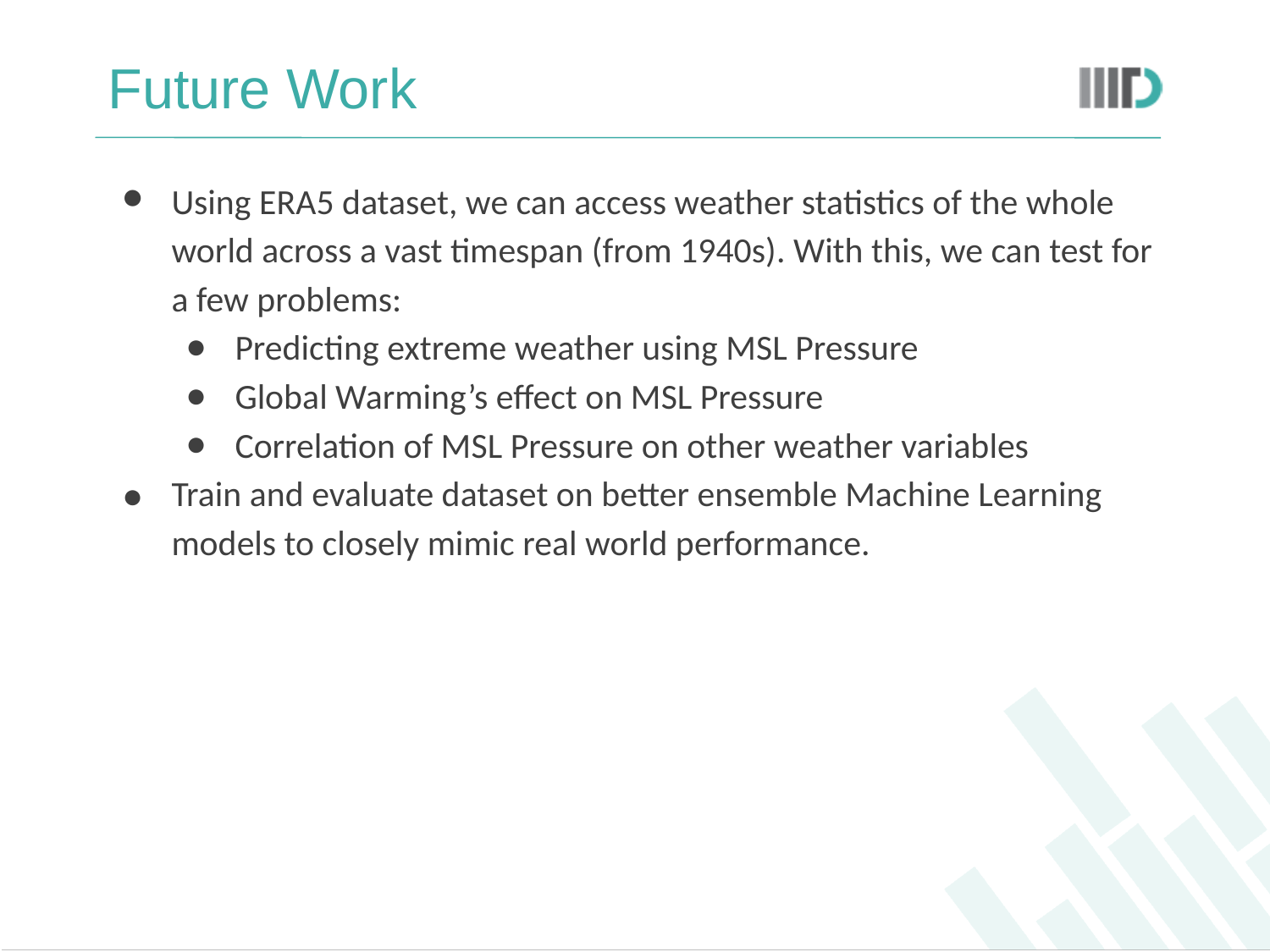

# Future Work
Using ERA5 dataset, we can access weather statistics of the whole world across a vast timespan (from 1940s). With this, we can test for a few problems:
Predicting extreme weather using MSL Pressure
Global Warming’s effect on MSL Pressure
Correlation of MSL Pressure on other weather variables
Train and evaluate dataset on better ensemble Machine Learning models to closely mimic real world performance.